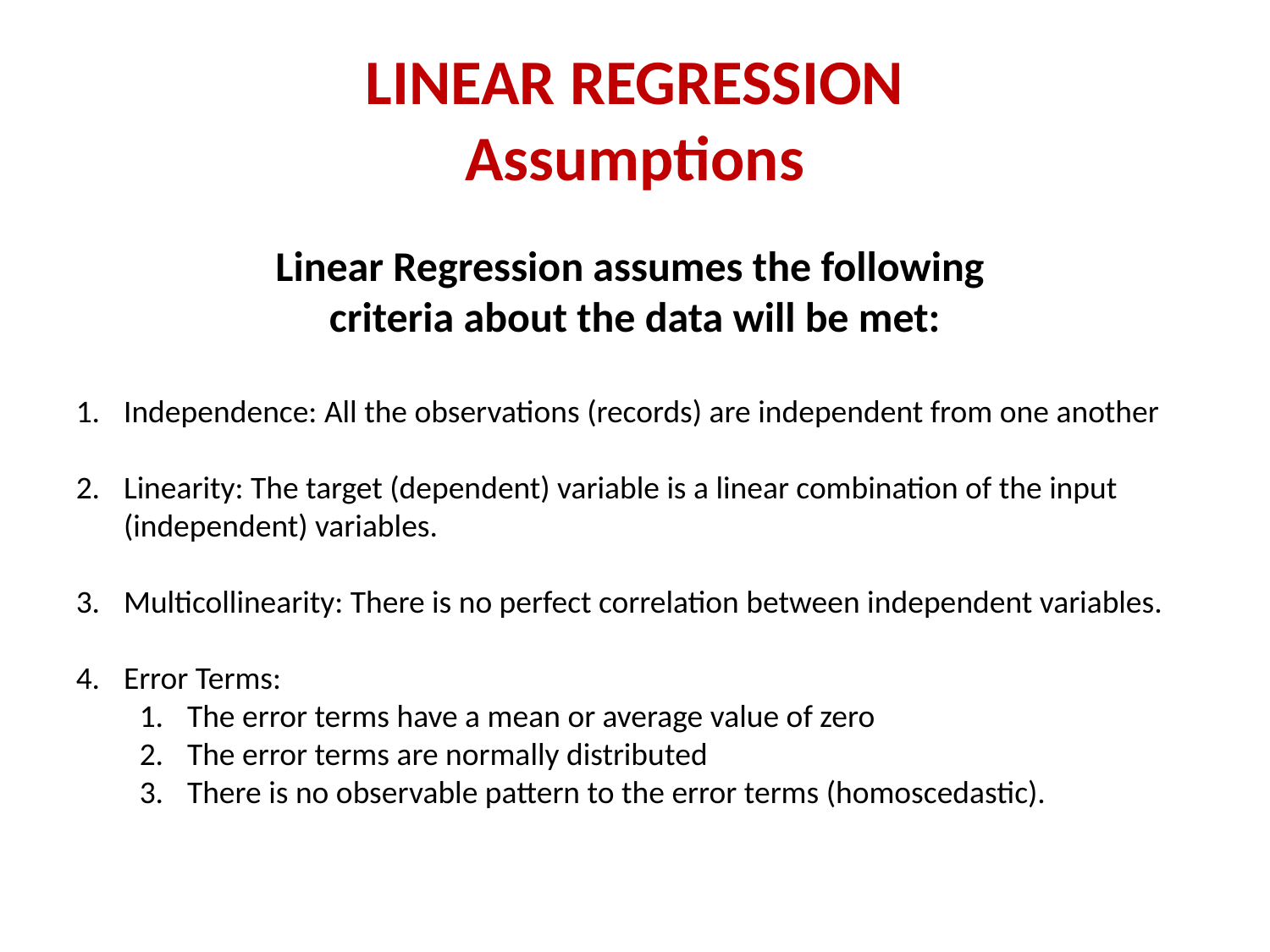

# LINEAR REGRESSION Assumptions
Linear Regression assumes the following
criteria about the data will be met:

Independence: All the observations (records) are independent from one another

Linearity: The target (dependent) variable is a linear combination of the input (independent) variables.

Multicollinearity: There is no perfect correlation between independent variables.

Error Terms:
The error terms have a mean or average value of zero
The error terms are normally distributed
There is no observable pattern to the error terms (homoscedastic).